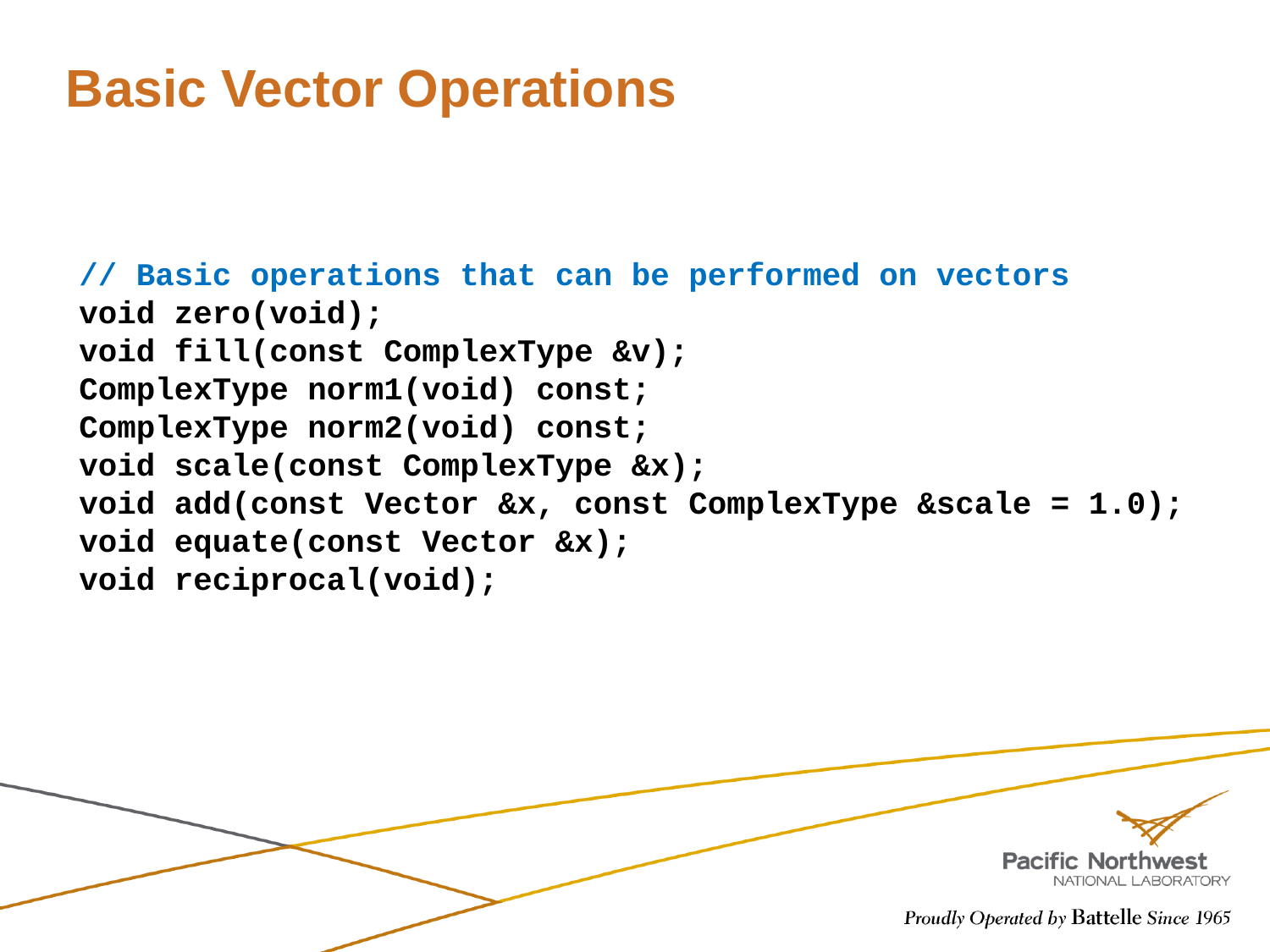

# Basic Vector Operations
// Basic operations that can be performed on vectors
void zero(void);
void fill(const ComplexType &v);
ComplexType norm1(void) const;
ComplexType norm2(void) const;
void scale(const ComplexType &x);
void add(const Vector &x, const ComplexType &scale = 1.0);
void equate(const Vector &x);
void reciprocal(void);